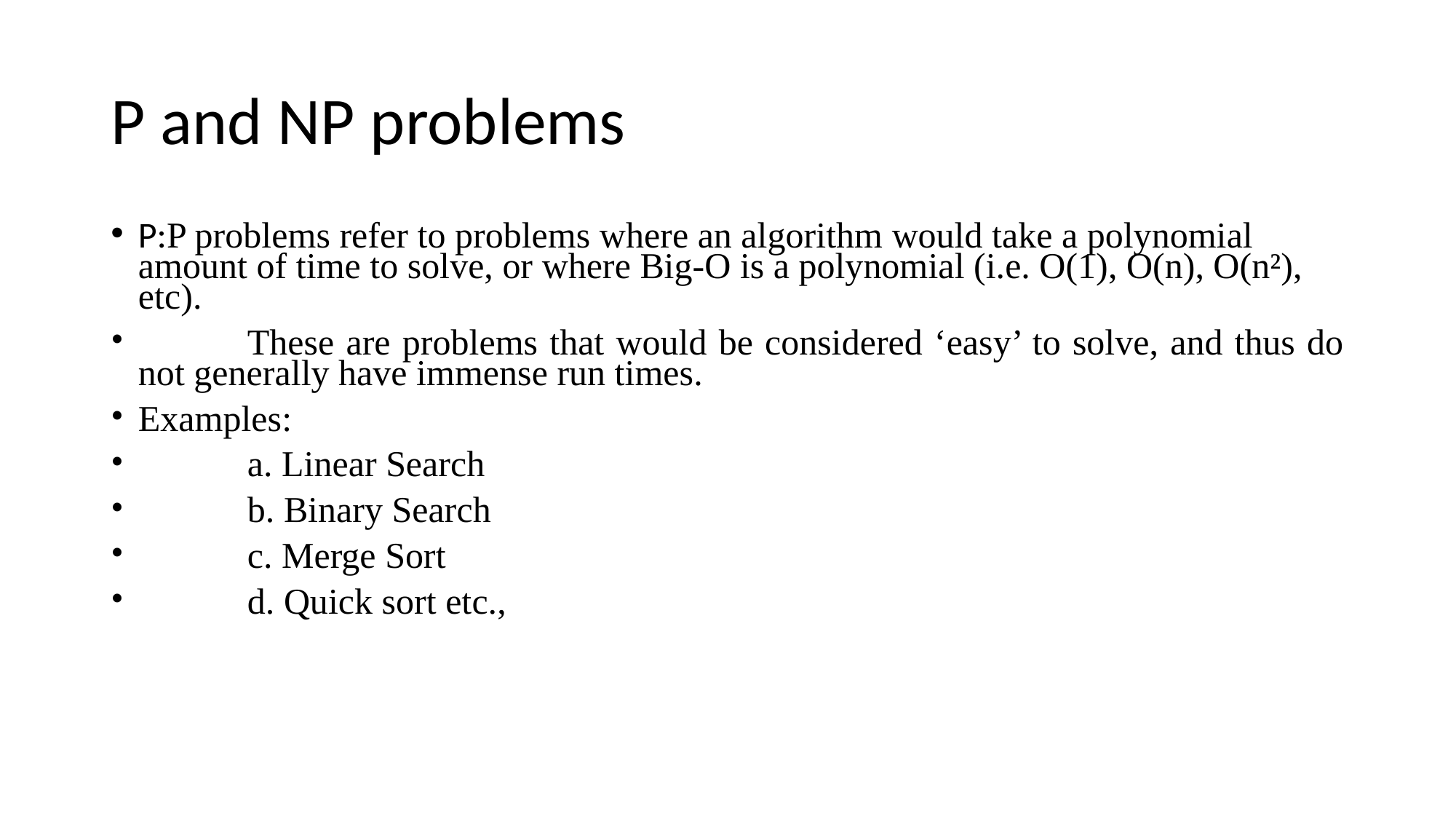

# P and NP problems
P:P problems refer to problems where an algorithm would take a polynomial amount of time to solve, or where Big-O is a polynomial (i.e. O(1), O(n), O(n²), etc).
	These are problems that would be considered ‘easy’ to solve, and thus do not generally have immense run times.
Examples:
 	a. Linear Search
	b. Binary Search
	c. Merge Sort
	d. Quick sort etc.,